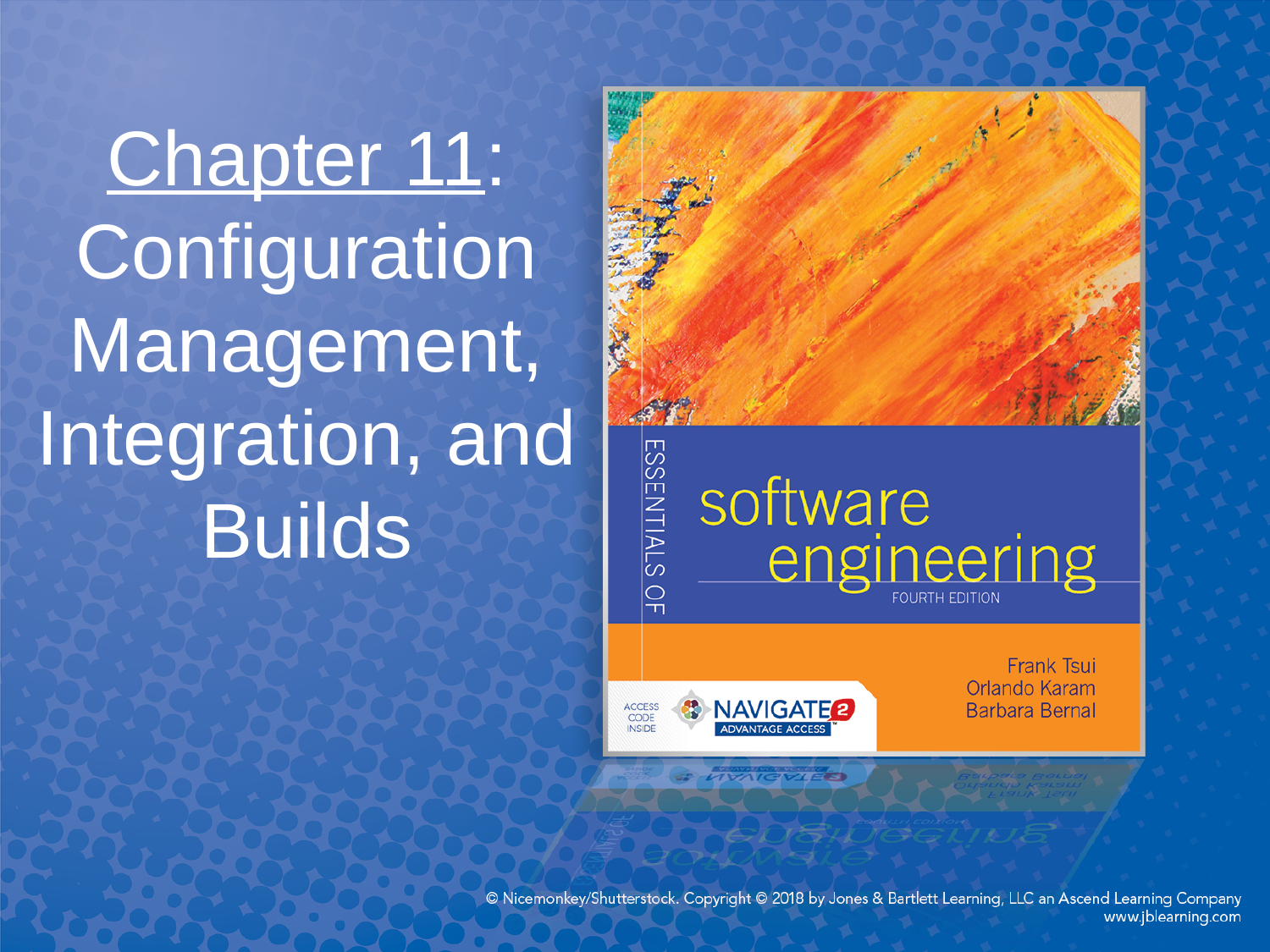

# Chapter 11: Configuration Management, Integration, and Builds